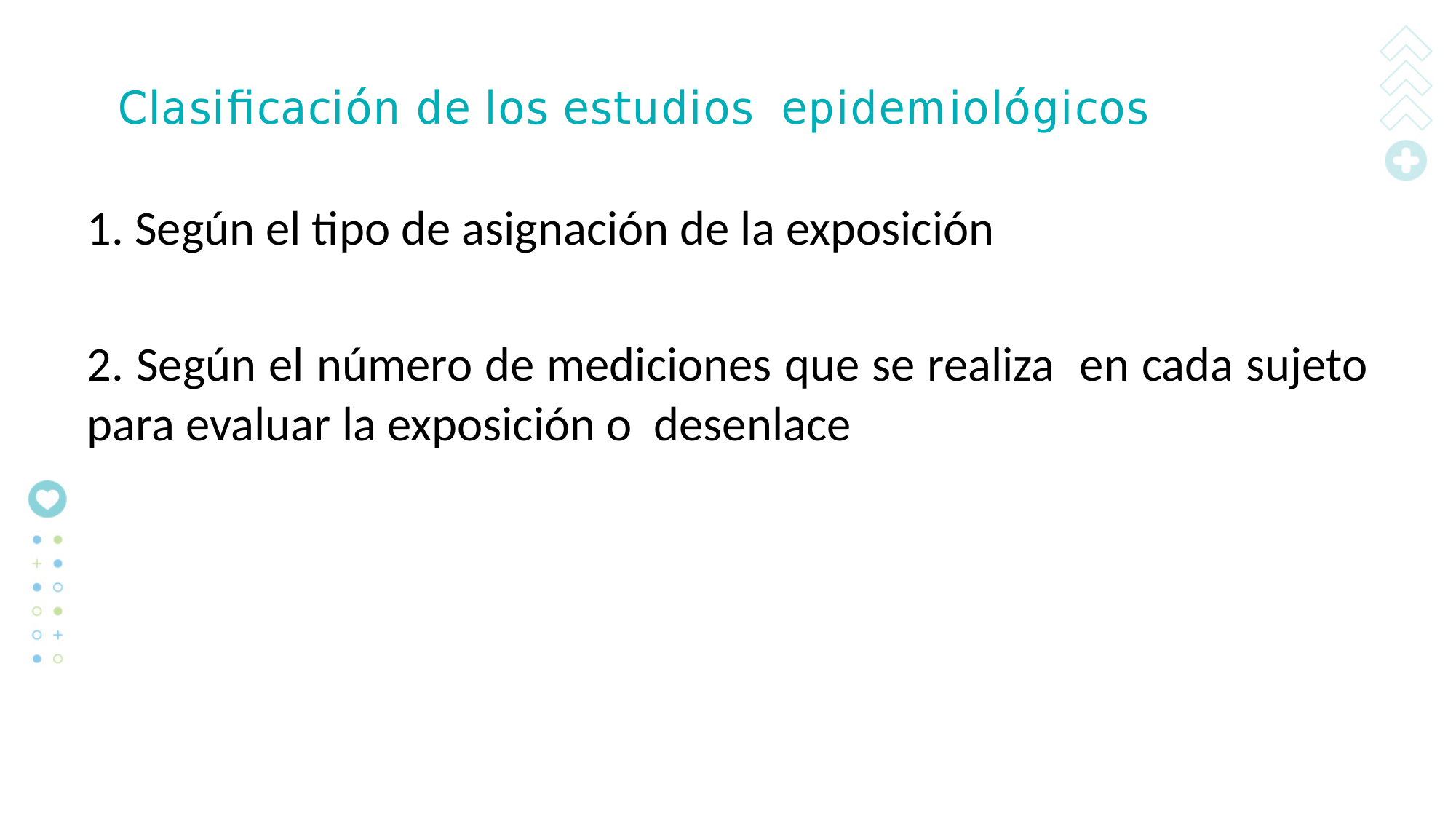

Clasificación de los estudios  epidemiológicos
1. Según el tipo de asignación de la exposición

2. Según el número de mediciones que se realiza  en cada sujeto para evaluar la exposición o  desenlace